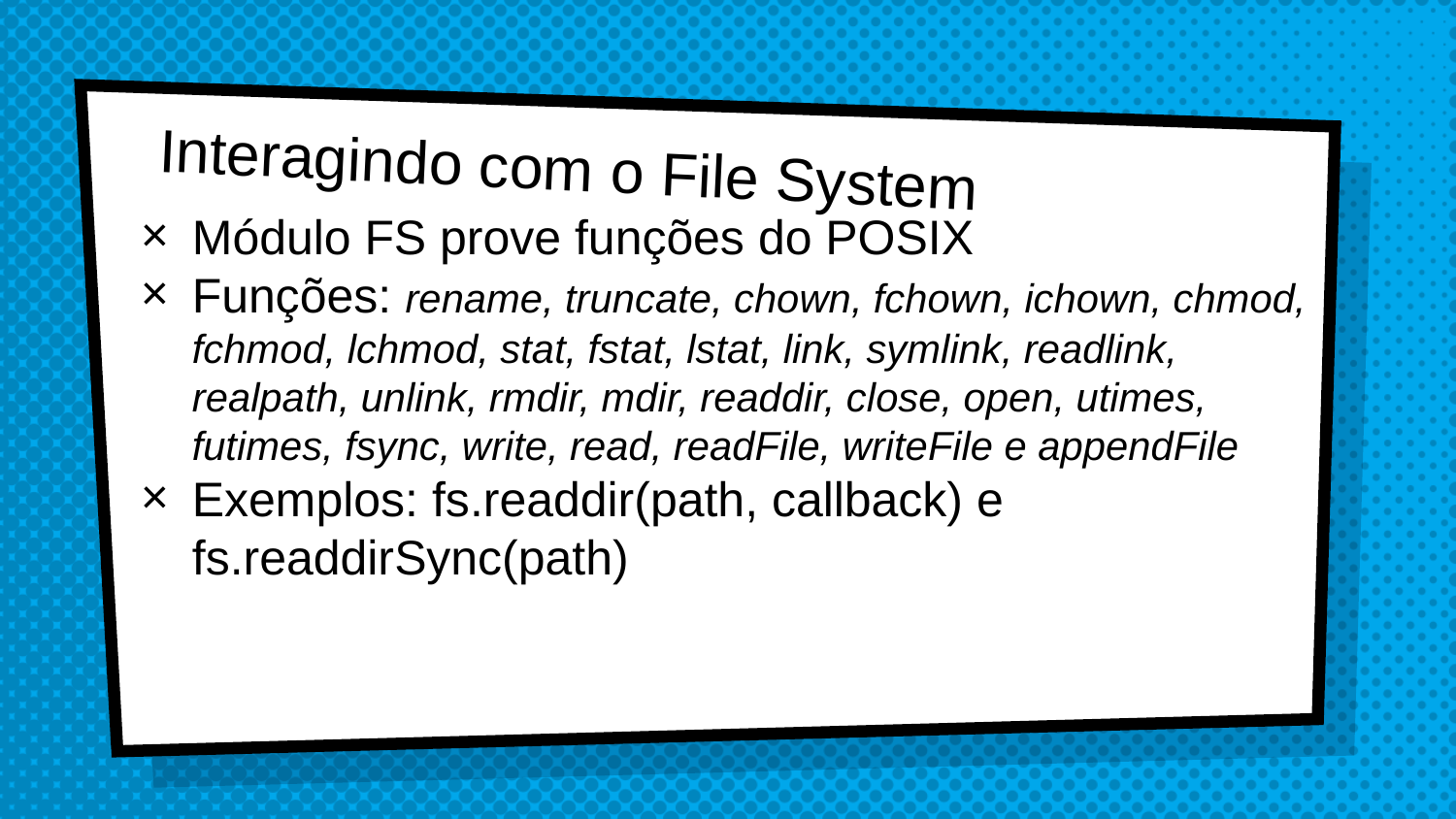

# Interagindo com o File System
Módulo FS prove funções do POSIX
Funções: rename, truncate, chown, fchown, ichown, chmod, fchmod, lchmod, stat, fstat, lstat, link, symlink, readlink, realpath, unlink, rmdir, mdir, readdir, close, open, utimes, futimes, fsync, write, read, readFile, writeFile e appendFile
Exemplos: fs.readdir(path, callback) e fs.readdirSync(path)